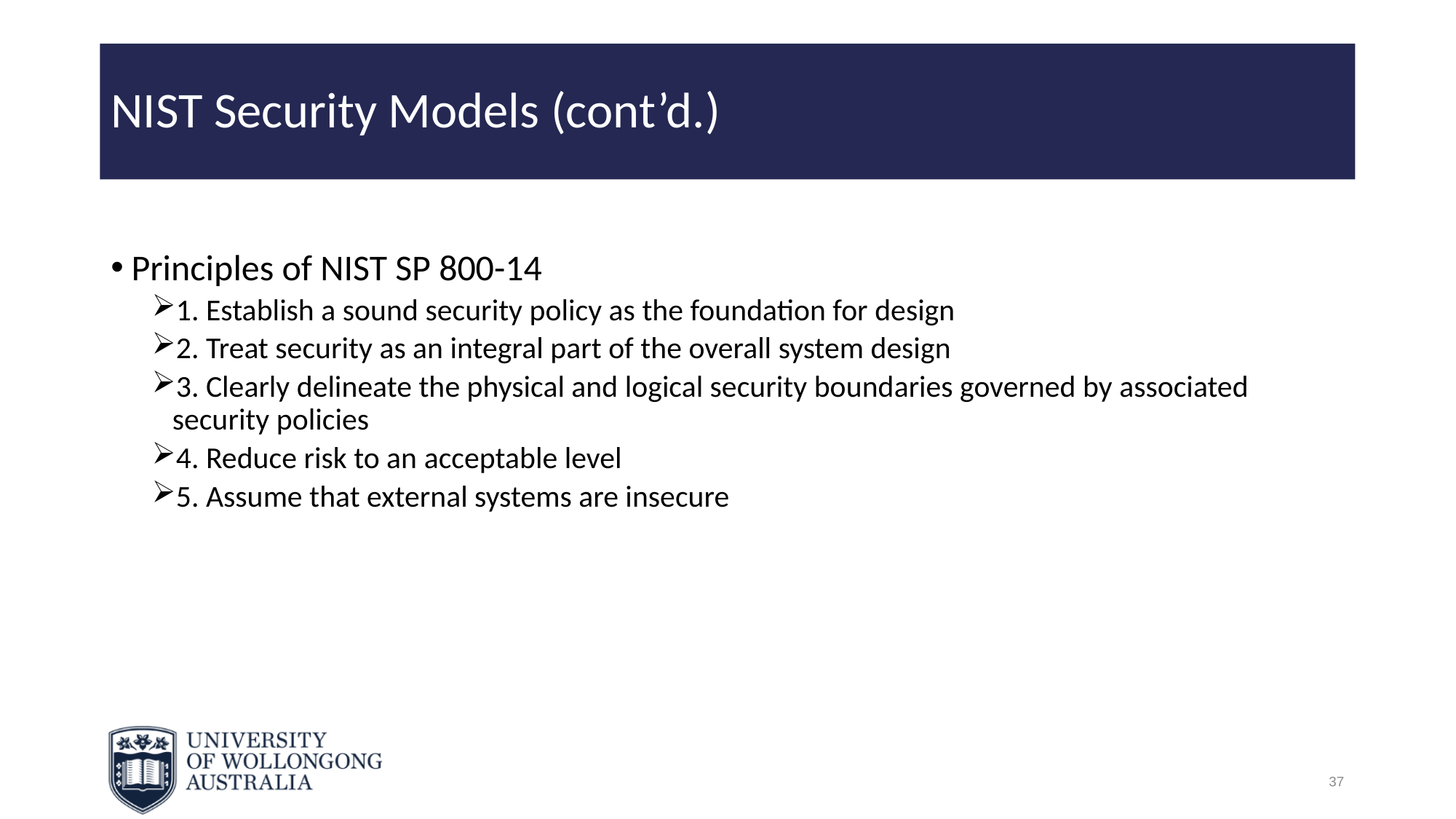

# NIST Security Models (cont’d.)
Principles of NIST SP 800-14
1. Establish a sound security policy as the foundation for design
2. Treat security as an integral part of the overall system design
3. Clearly delineate the physical and logical security boundaries governed by associated security policies
4. Reduce risk to an acceptable level
5. Assume that external systems are insecure

37